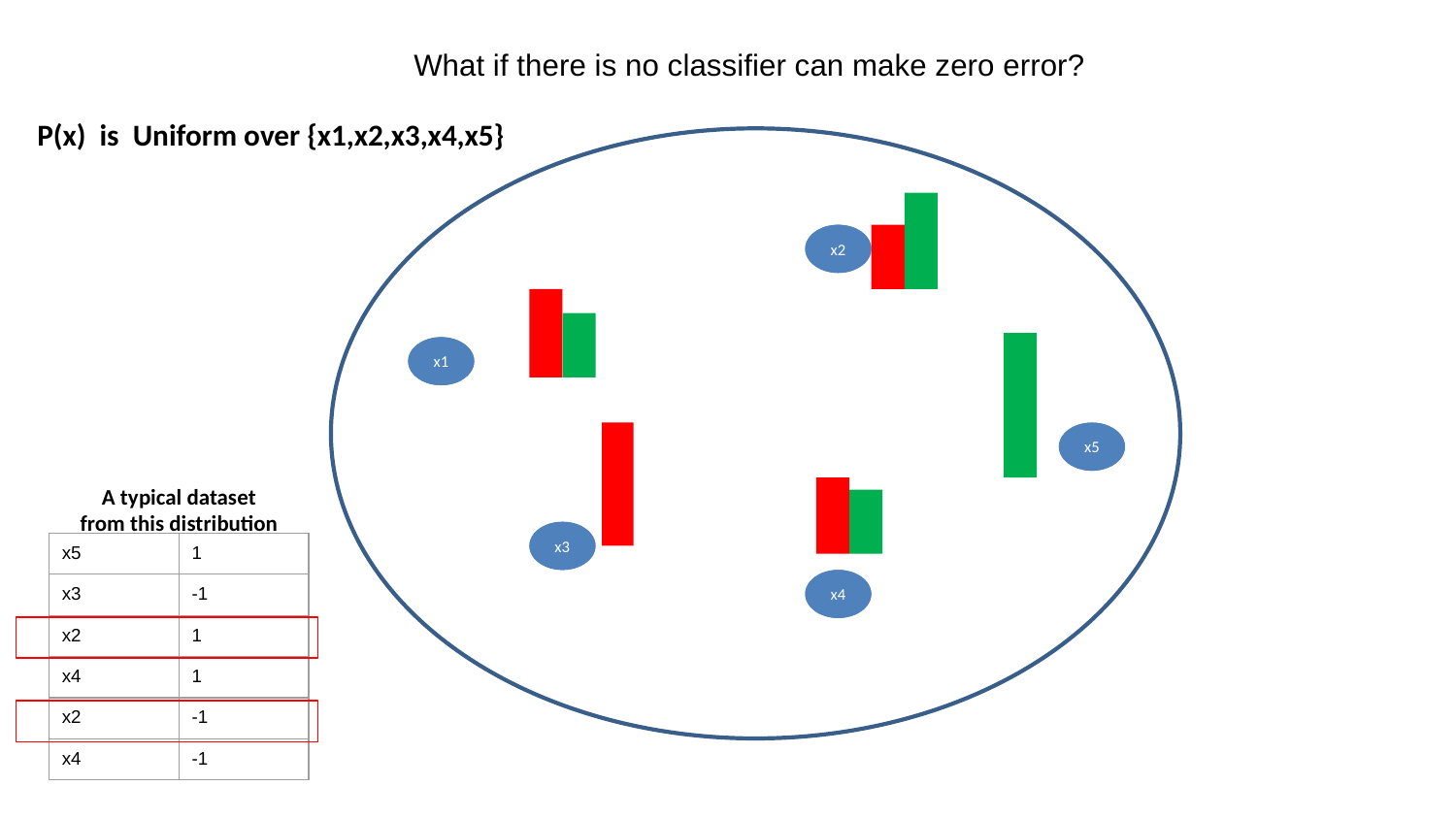

What if there is no classifier can make zero error?
P(x)  is  Uniform over {x1,x2,x3,x4,x5}

x2

x1

x5
A typical dataset
from this distribution

x3
| x5 | 1 |
| --- | --- |
| x3 | -1 |
| x2 | 1 |
| x4 | 1 |
| x2 | -1 |
| x4 | -1 |

x4